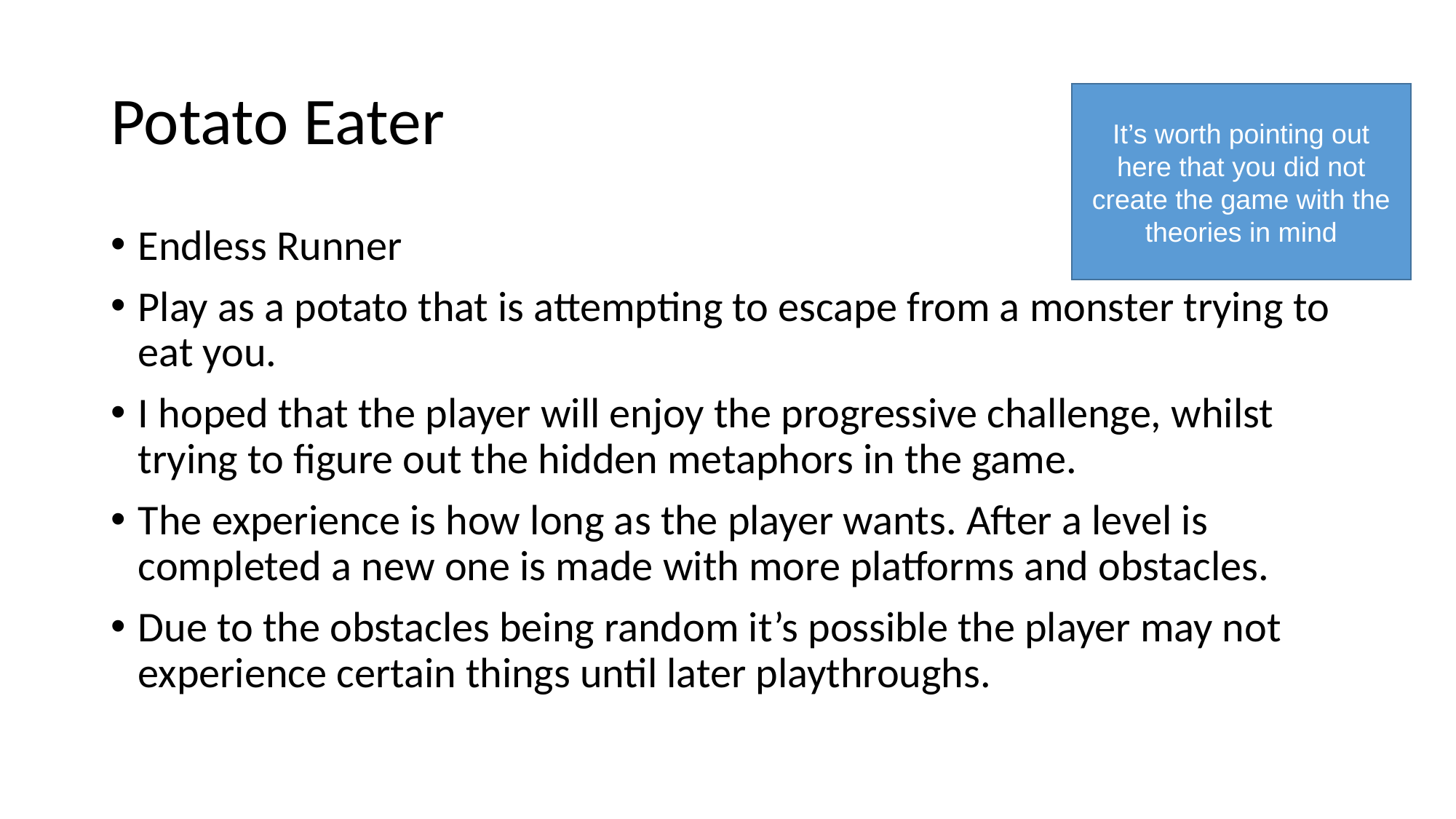

# Potato Eater
It’s worth pointing out here that you did not create the game with the theories in mind
Endless Runner
Play as a potato that is attempting to escape from a monster trying to eat you.
I hoped that the player will enjoy the progressive challenge, whilst trying to figure out the hidden metaphors in the game.
The experience is how long as the player wants. After a level is completed a new one is made with more platforms and obstacles.
Due to the obstacles being random it’s possible the player may not experience certain things until later playthroughs.